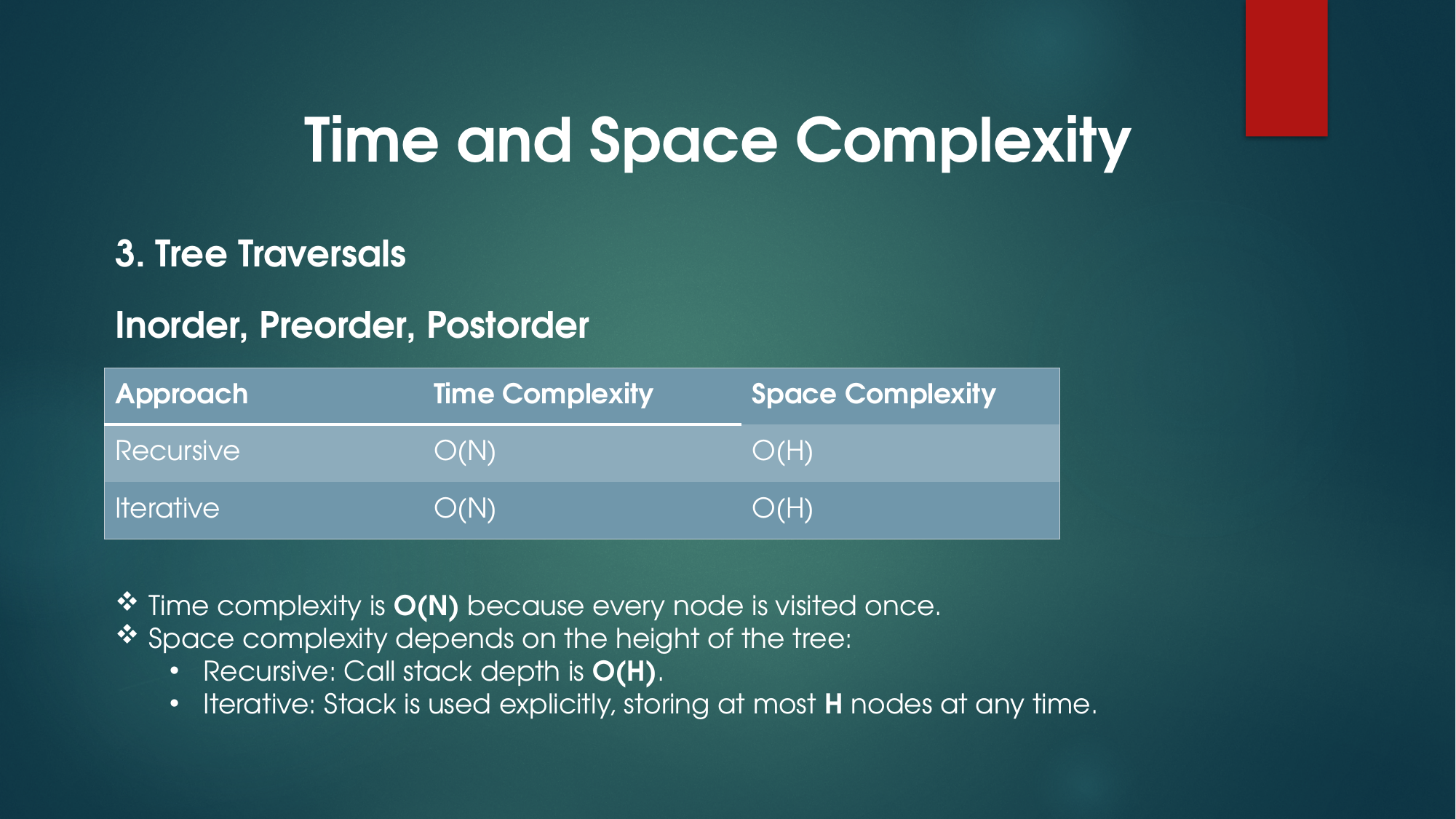

Time and Space Complexity
3. Tree Traversals
Inorder, Preorder, Postorder
| Approach | Time Complexity | Space Complexity |
| --- | --- | --- |
| Recursive | O(N) | O(H) |
| Iterative | O(N) | O(H) |
Time complexity is O(N) because every node is visited once.
Space complexity depends on the height of the tree:
Recursive: Call stack depth is O(H).
Iterative: Stack is used explicitly, storing at most H nodes at any time.